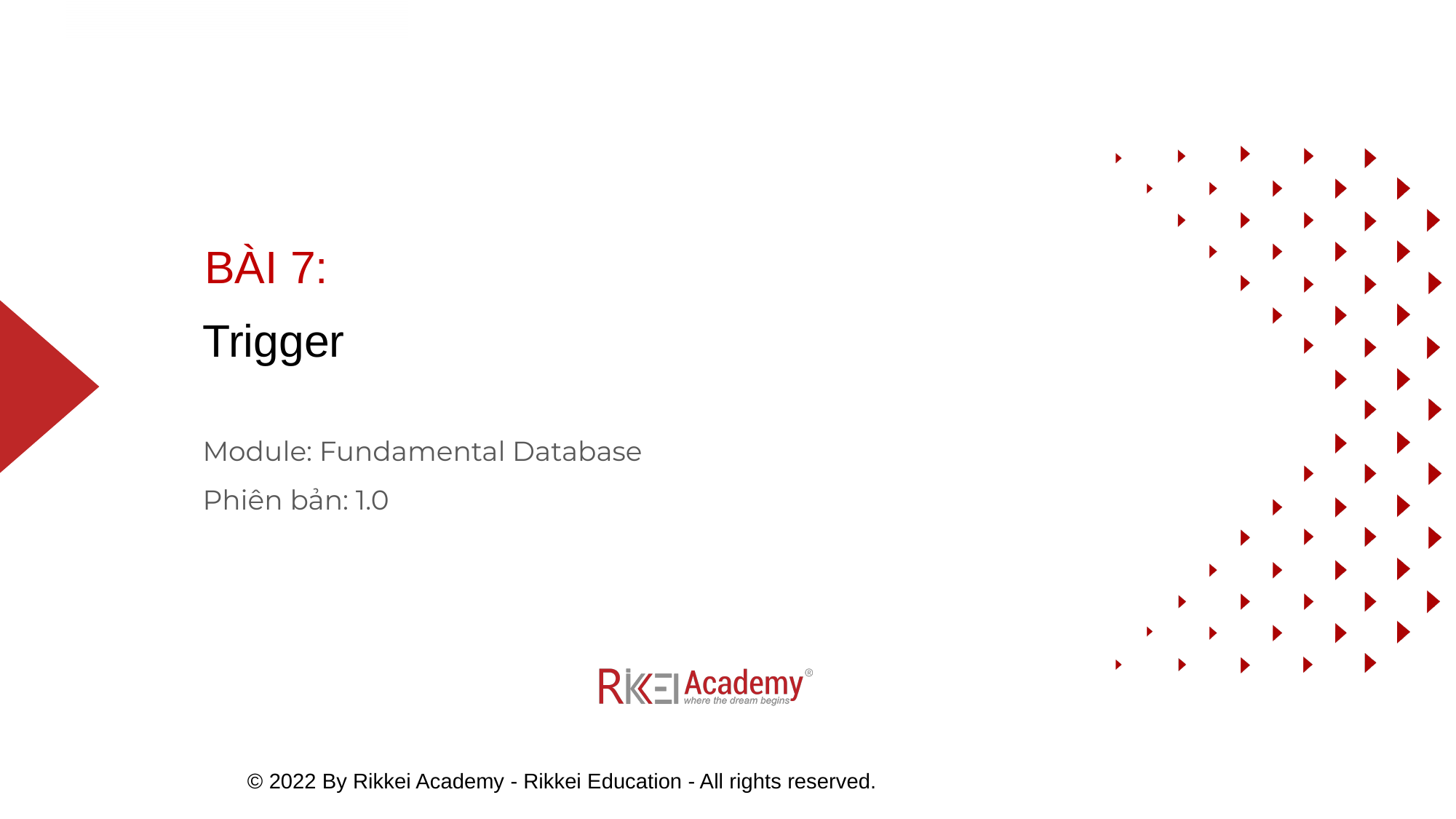

BÀI 7:
# Trigger
Module: Fundamental Database
Phiên bản: 1.0